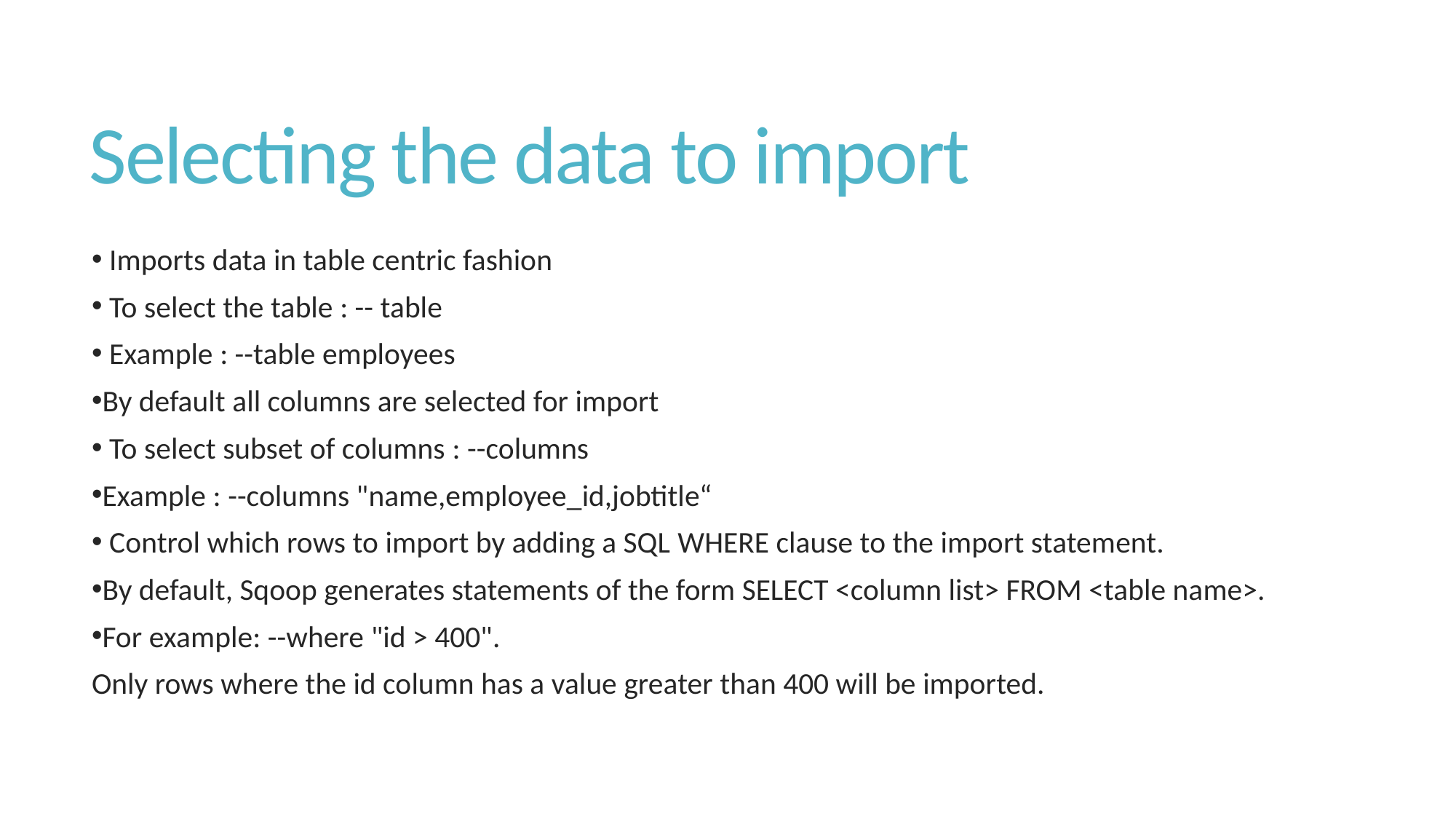

# Selecting the data to import
 Imports data in table centric fashion
 To select the table : -- table
 Example : --table employees
By default all columns are selected for import
 To select subset of columns : --columns
Example : --columns "name,employee_id,jobtitle“
 Control which rows to import by adding a SQL WHERE clause to the import statement.
By default, Sqoop generates statements of the form SELECT <column list> FROM <table name>.
For example: --where "id > 400".
Only rows where the id column has a value greater than 400 will be imported.